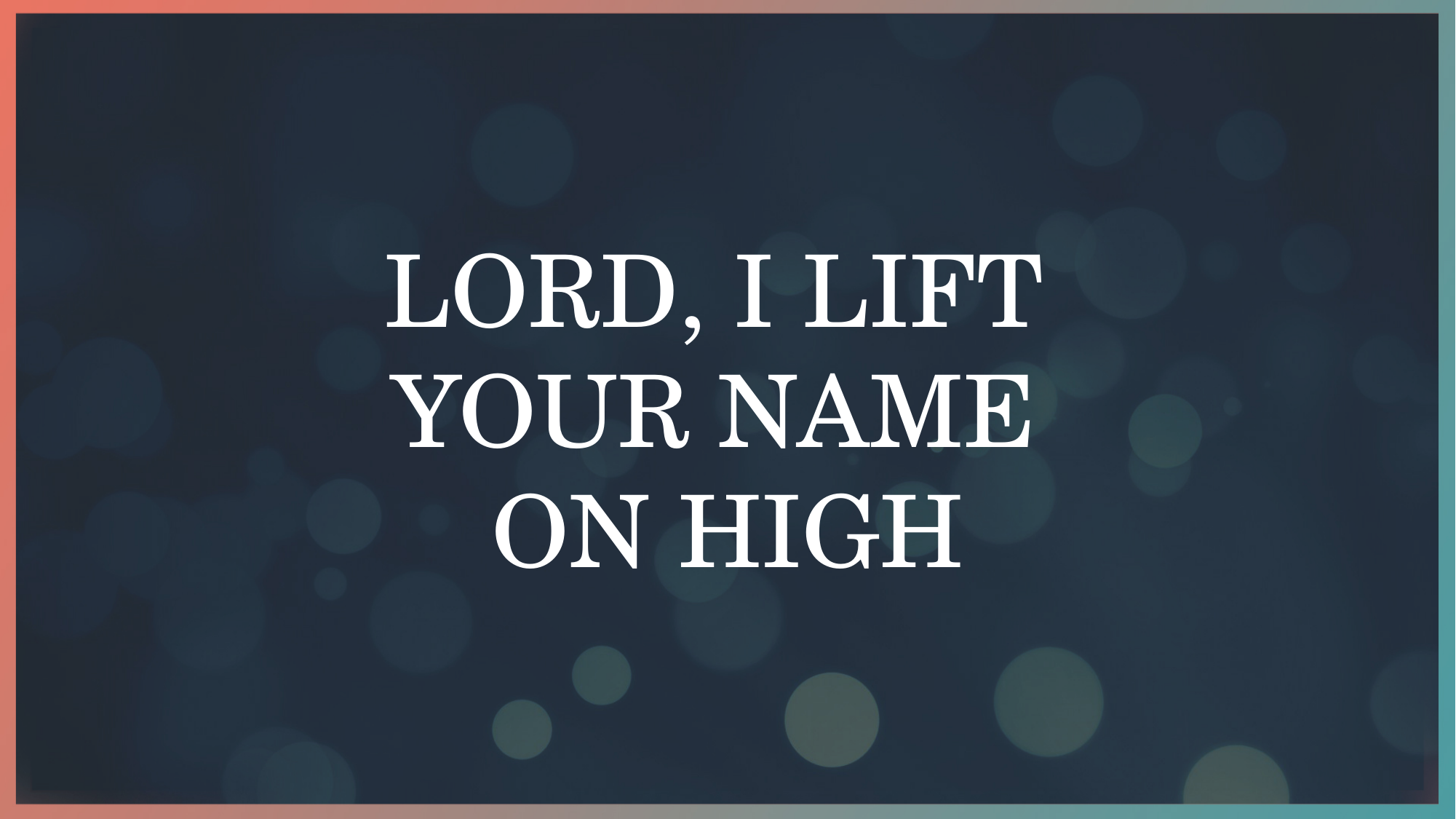

LORD, I LIFT
YOUR NAME
ON HIGH